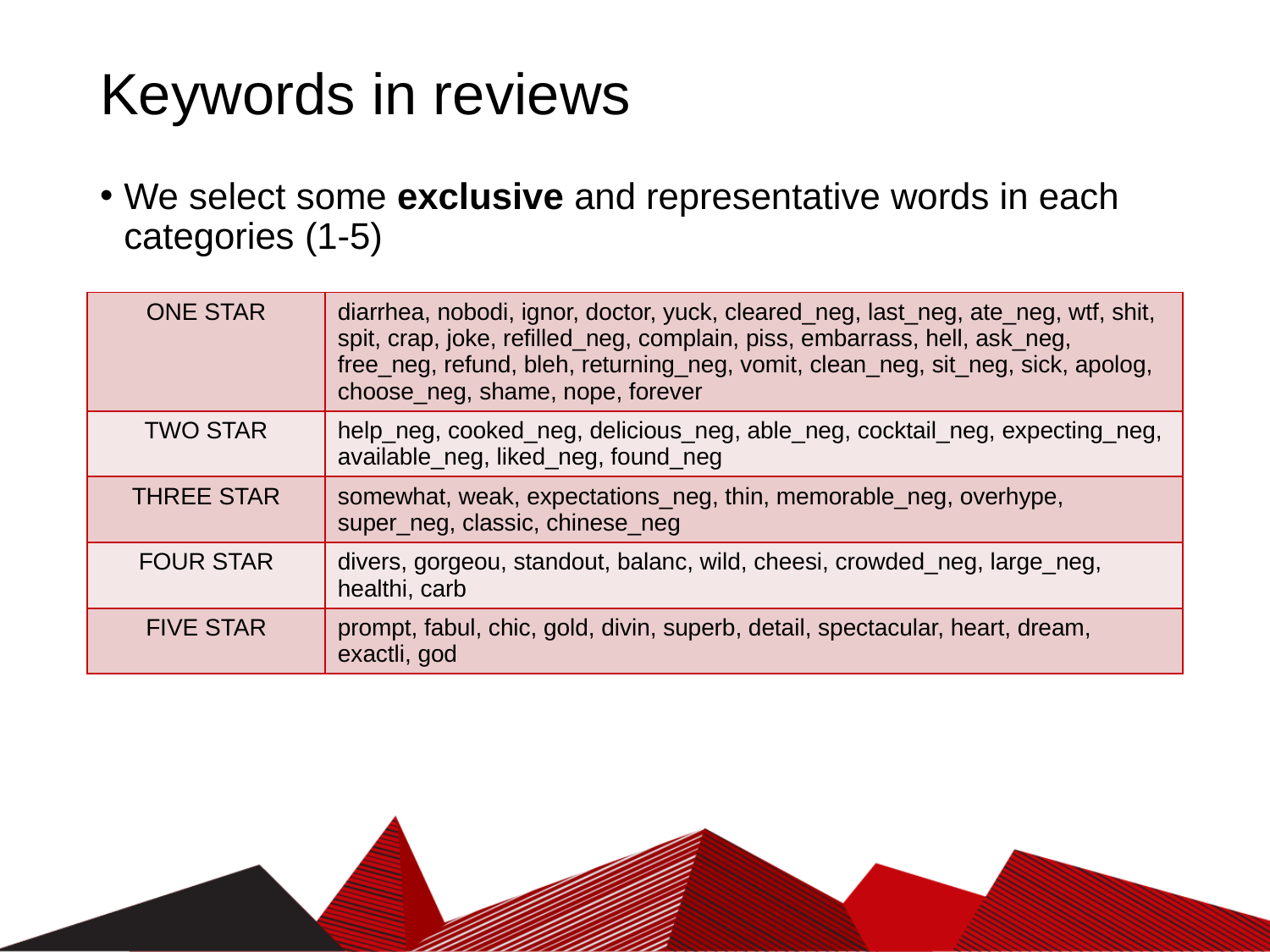

# Keywords in reviews
We select some exclusive and representative words in each categories (1-5)
| ONE STAR | diarrhea, nobodi, ignor, doctor, yuck, cleared\_neg, last\_neg, ate\_neg, wtf, shit, spit, crap, joke, refilled\_neg, complain, piss, embarrass, hell, ask\_neg, free\_neg, refund, bleh, returning\_neg, vomit, clean\_neg, sit\_neg, sick, apolog, choose\_neg, shame, nope, forever |
| --- | --- |
| TWO STAR | help\_neg, cooked\_neg, delicious\_neg, able\_neg, cocktail\_neg, expecting\_neg, available\_neg, liked\_neg, found\_neg |
| THREE STAR | somewhat, weak, expectations\_neg, thin, memorable\_neg, overhype, super\_neg, classic, chinese\_neg |
| FOUR STAR | divers, gorgeou, standout, balanc, wild, cheesi, crowded\_neg, large\_neg, healthi, carb |
| FIVE STAR | prompt, fabul, chic, gold, divin, superb, detail, spectacular, heart, dream, exactli, god |